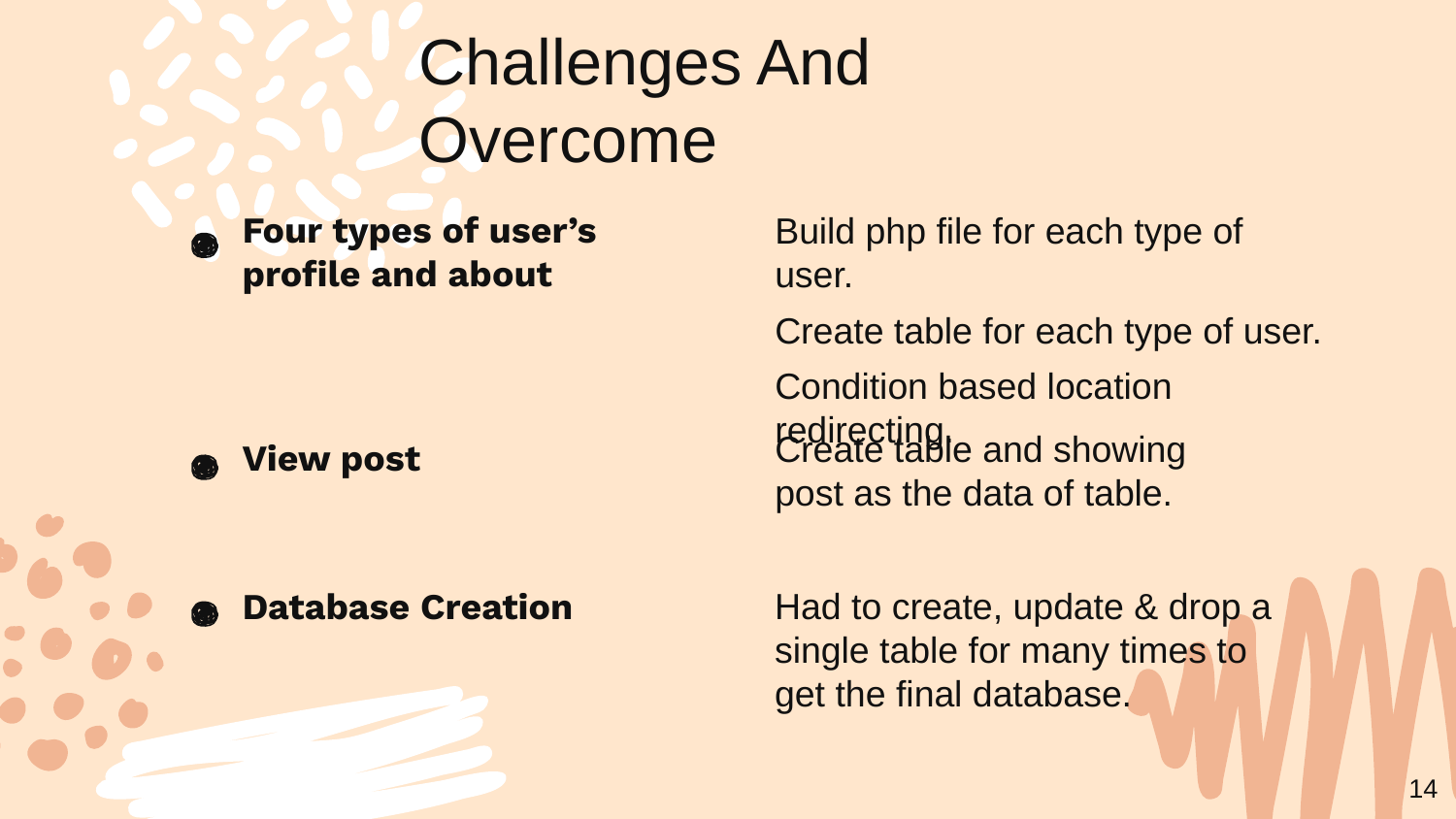

# Challenges And Overcome
Four types of user’s profile and about

Build php file for each type of user.
Create table for each type of user.
Condition based location redirecting.

Create table and showing post as the data of table.
View post

Database Creation

Had to create, update & drop a single table for many times to get the final database.

14